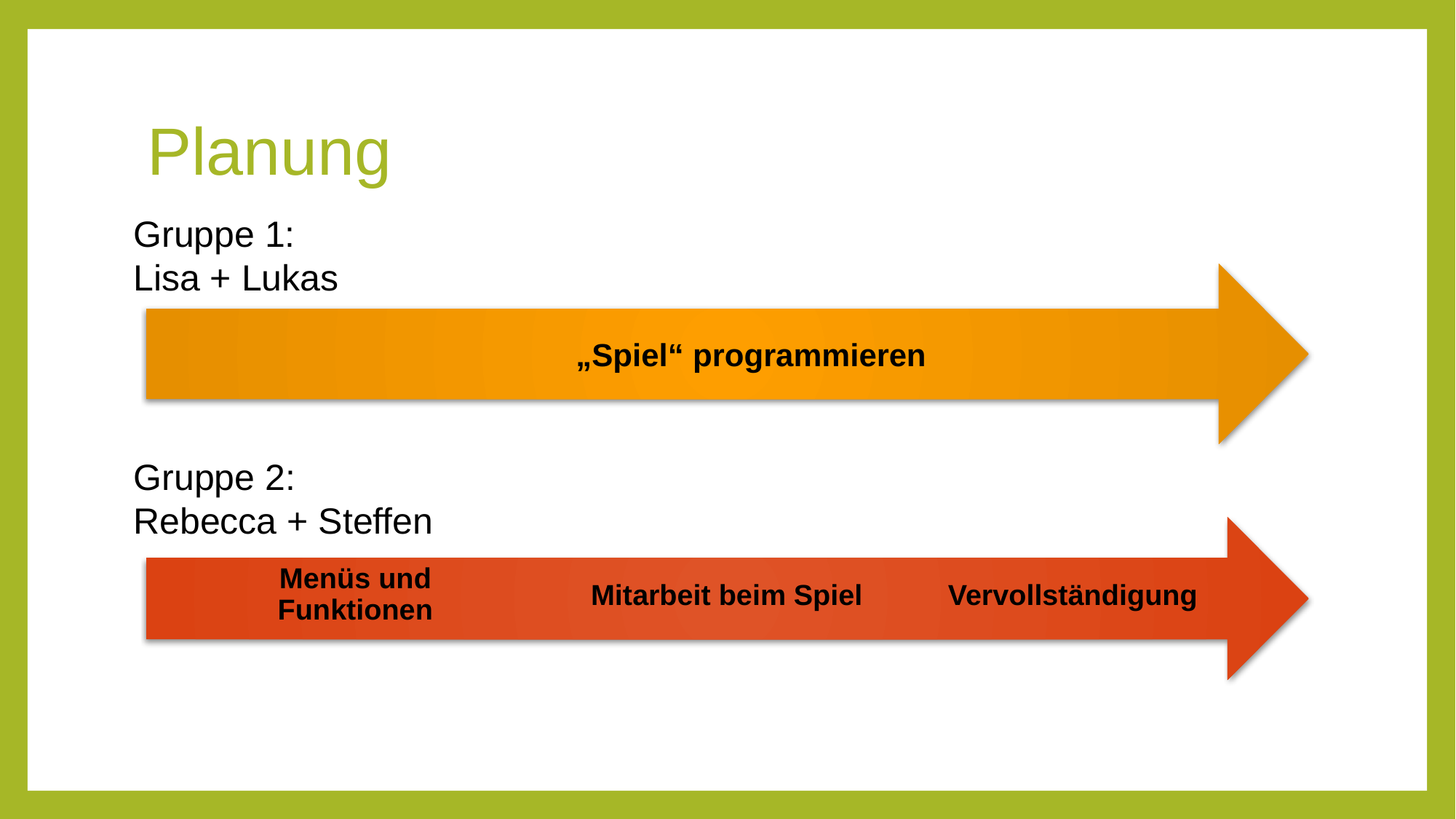

# Planung
Gruppe 1:
Lisa + Lukas
„Spiel“ programmieren
Gruppe 2:
Rebecca + Steffen
Vervollständigung
Mitarbeit beim Spiel
Menüs und Funktionen